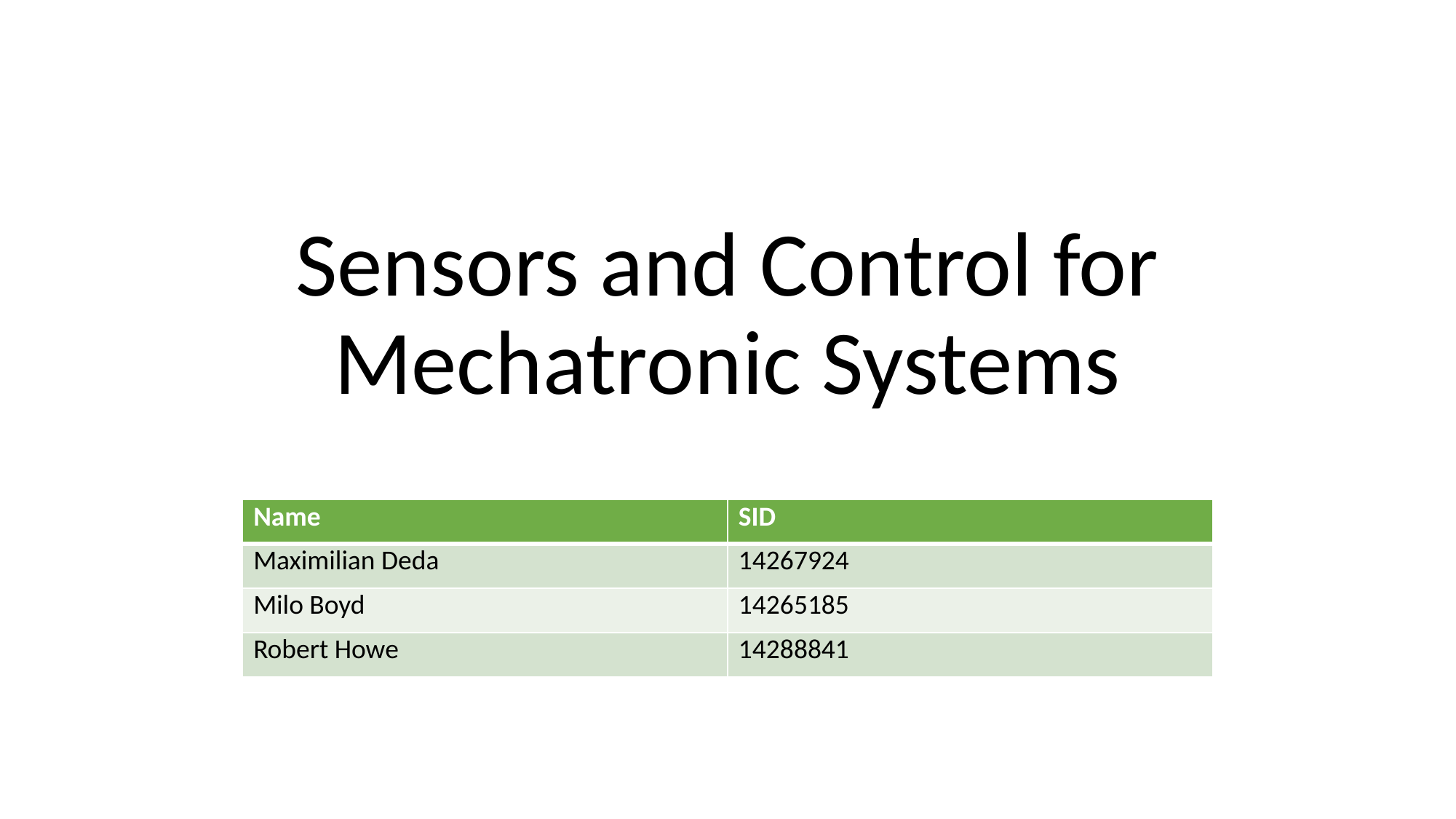

# Sensors and Control for Mechatronic Systems
| Name | SID |
| --- | --- |
| Maximilian Deda | 14267924 |
| Milo Boyd | 14265185 |
| Robert Howe | 14288841 |